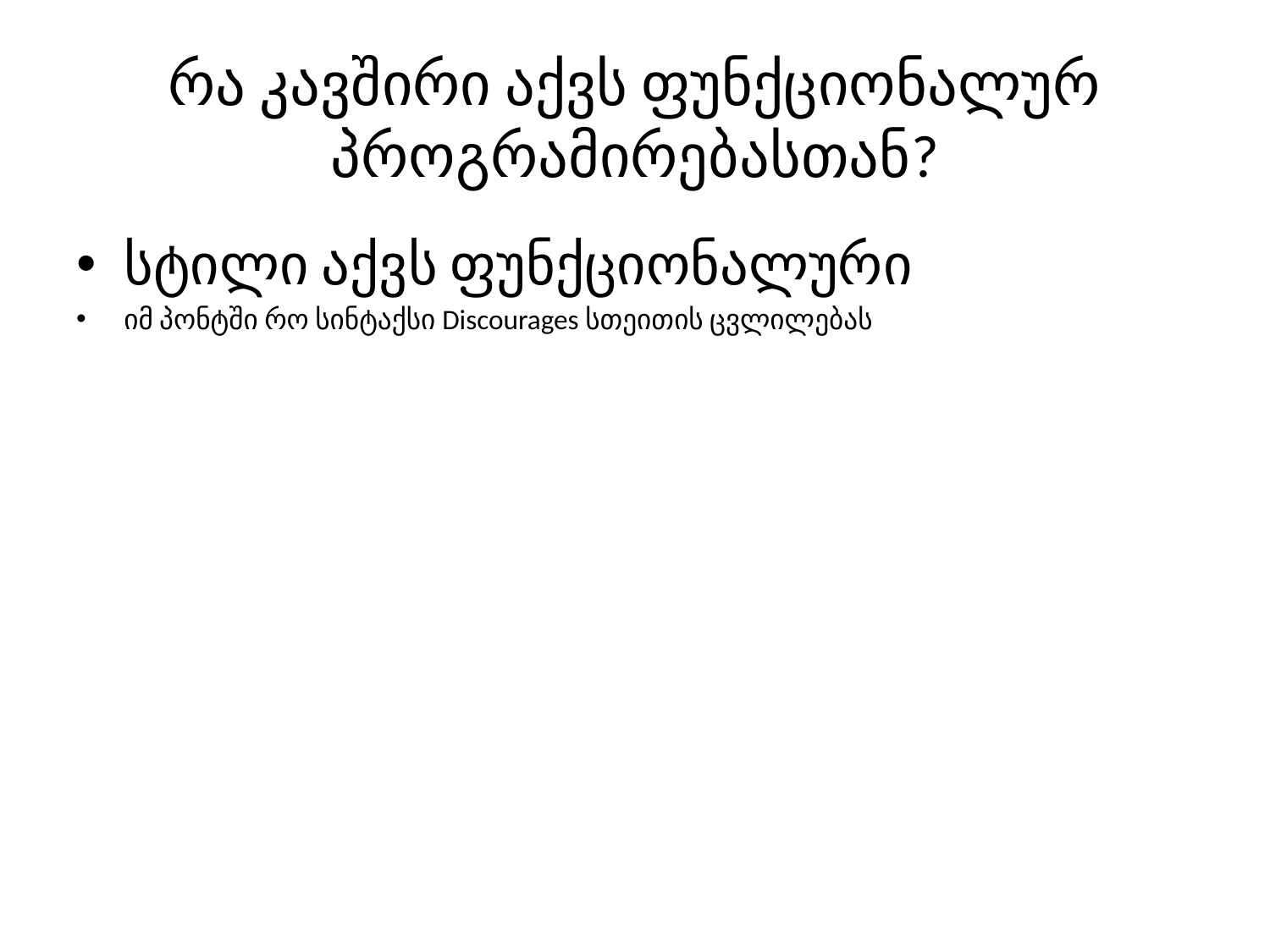

# რა კავშირი აქვს ფუნქციონალურ პროგრამირებასთან?
სტილი აქვს ფუნქციონალური
იმ პონტში რო სინტაქსი Discourages სთეითის ცვლილებას